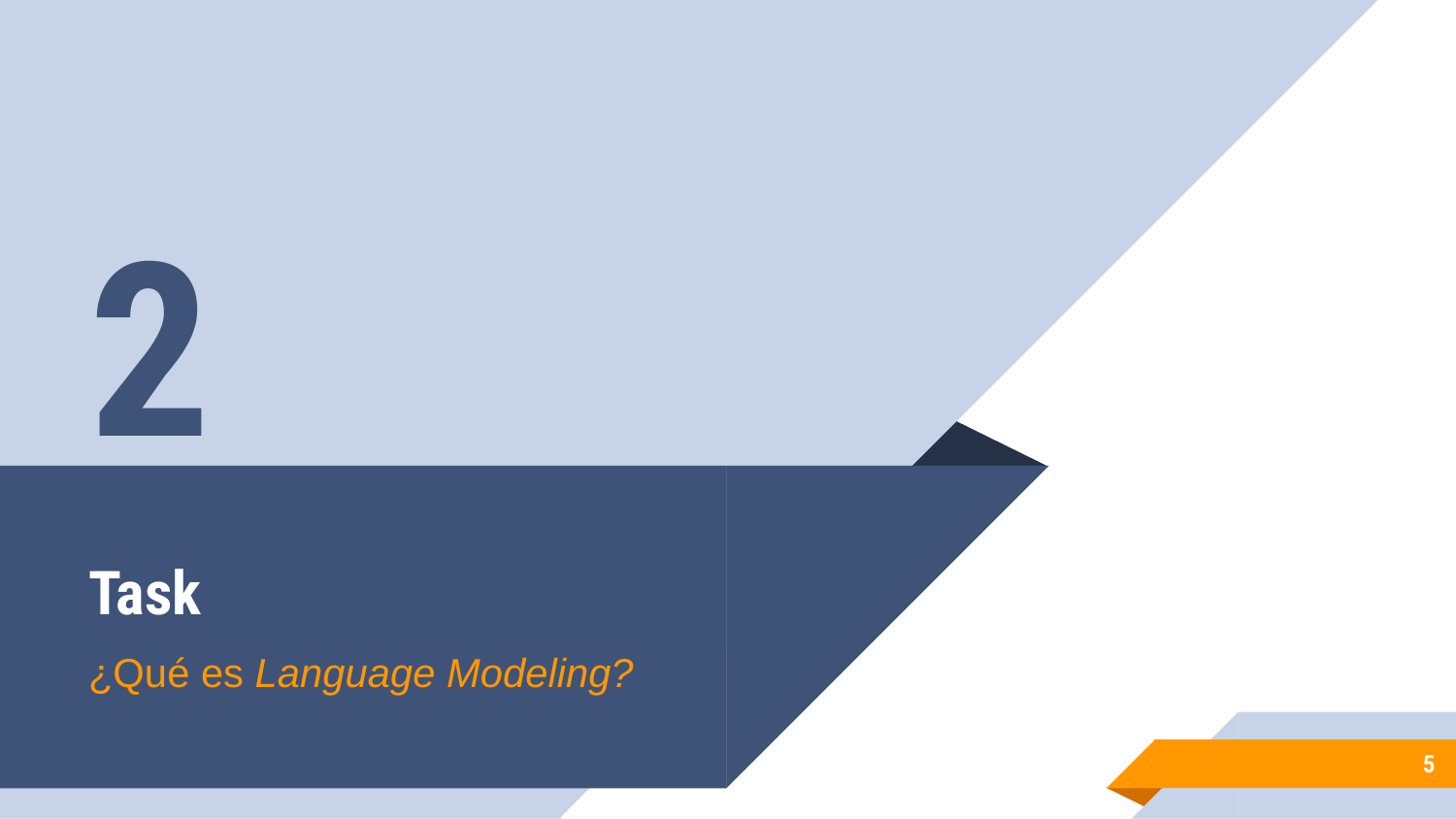

2
# Task
¿Qué es Language Modeling?
5